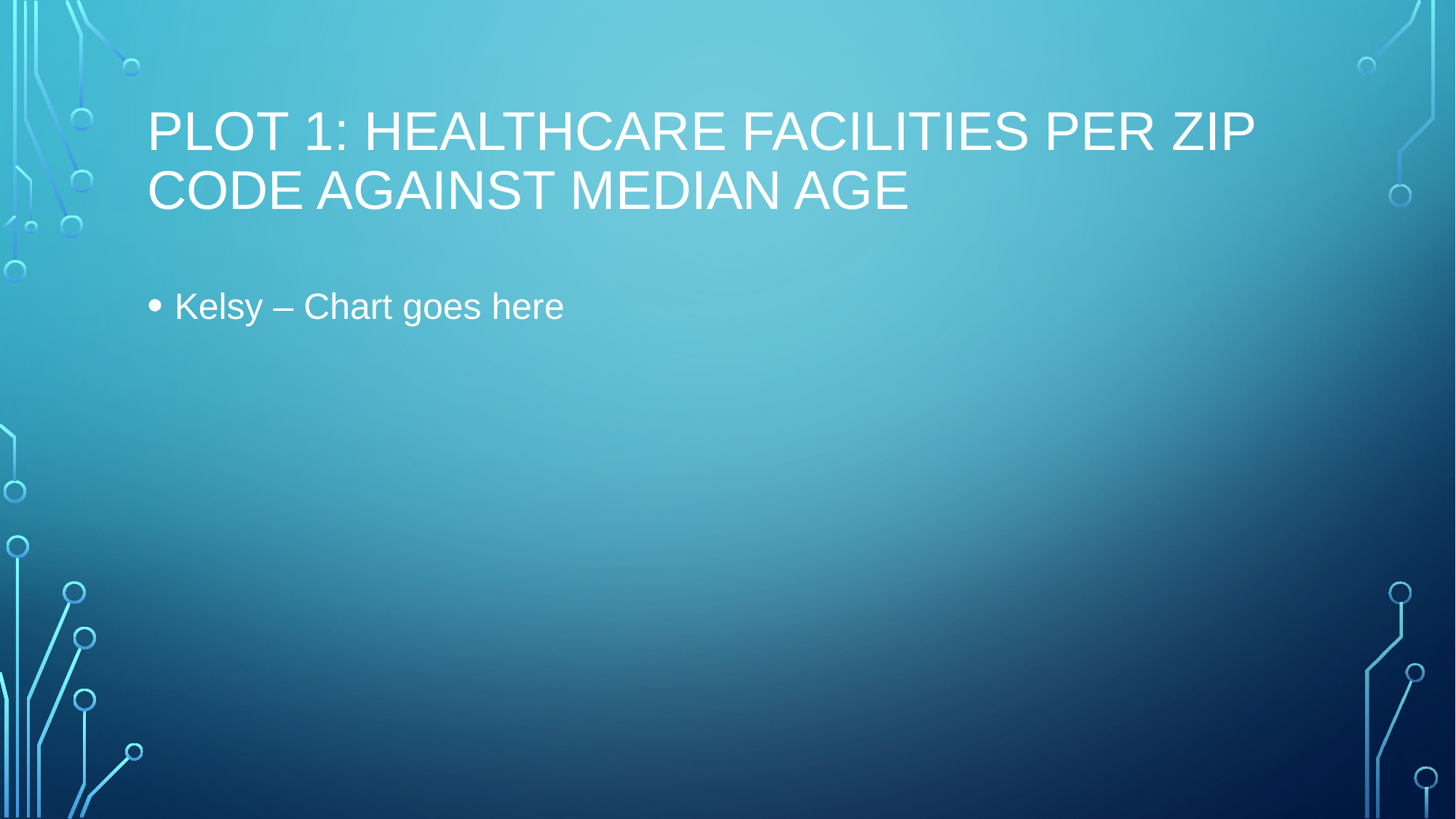

# Plot 1: Healthcare facilities per zip code against Median age
Kelsy – Chart goes here